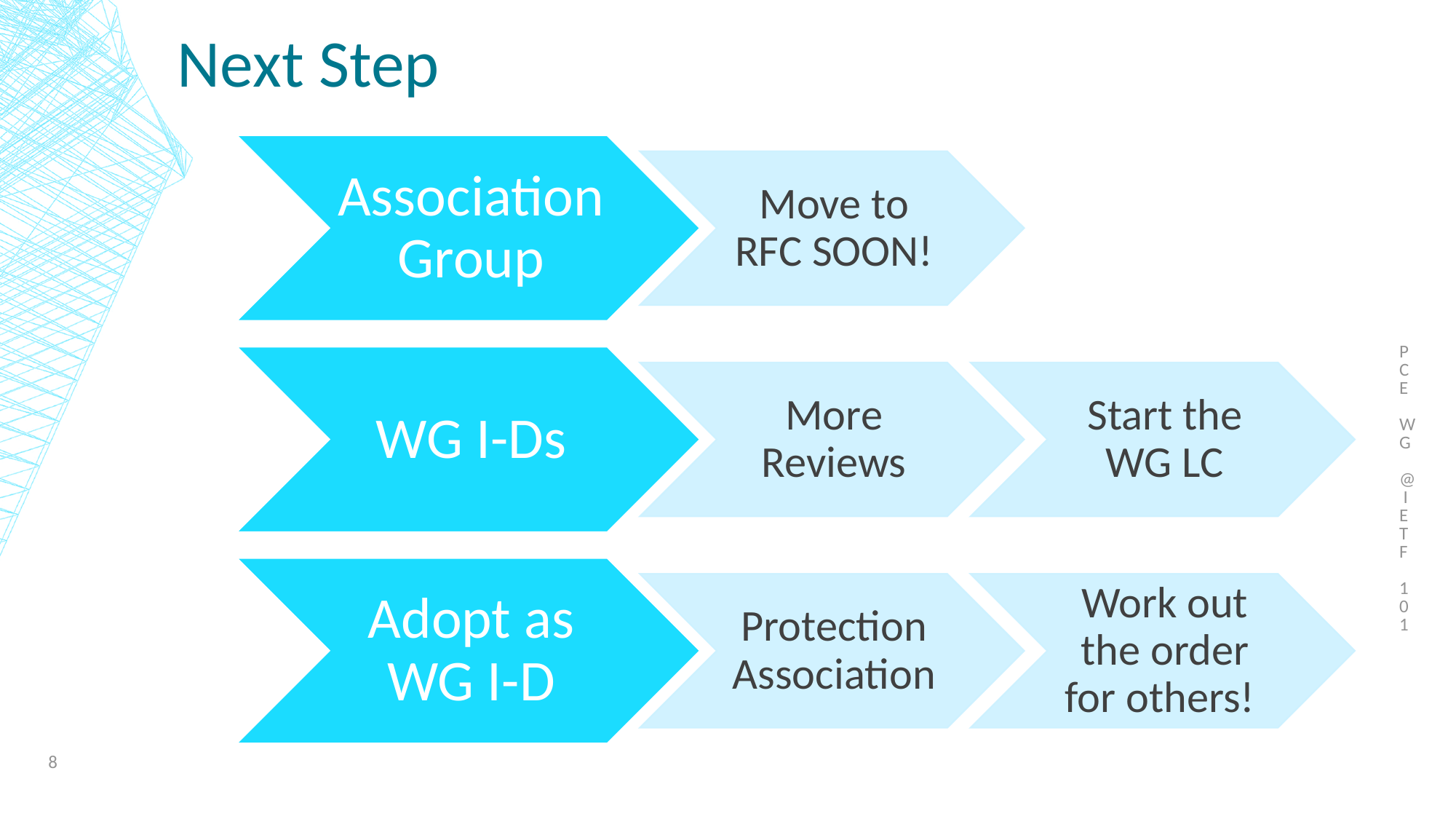

# Next Step
PCE WG @ IETF 101
Association Group
Move to RFC SOON!
WG I-Ds
More Reviews
Start the WG LC
Adopt as WG I-D
Protection Association
Work out the order for others!
8